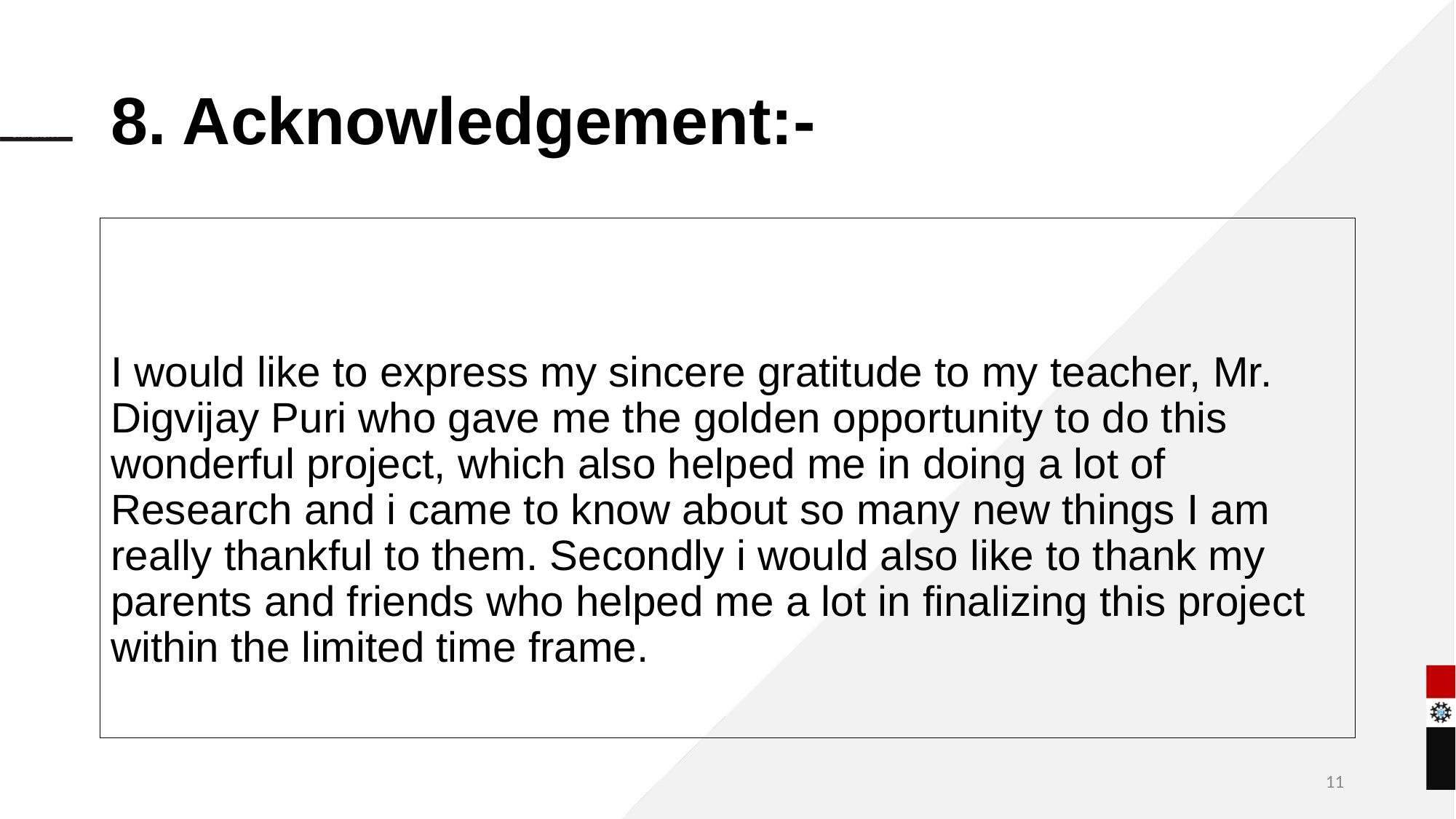

# 8. Acknowledgement:-

I would like to express my sincere gratitude to my teacher, Mr. Digvijay Puri who gave me the golden opportunity to do this wonderful project, which also helped me in doing a lot of Research and i came to know about so many new things I am really thankful to them. Secondly i would also like to thank my parents and friends who helped me a lot in finalizing this project within the limited time frame.
11